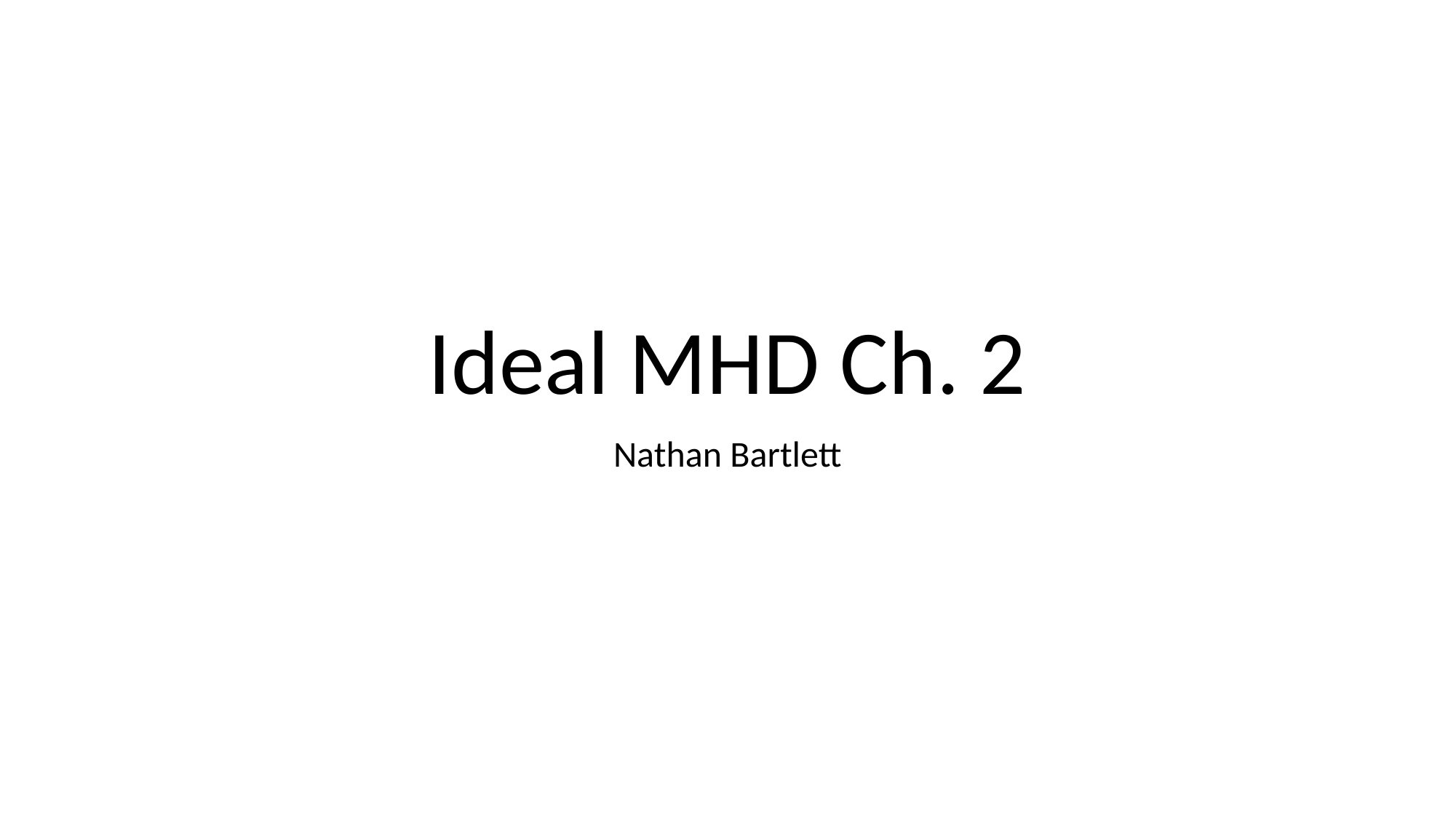

# Ideal MHD Ch. 2
Nathan Bartlett